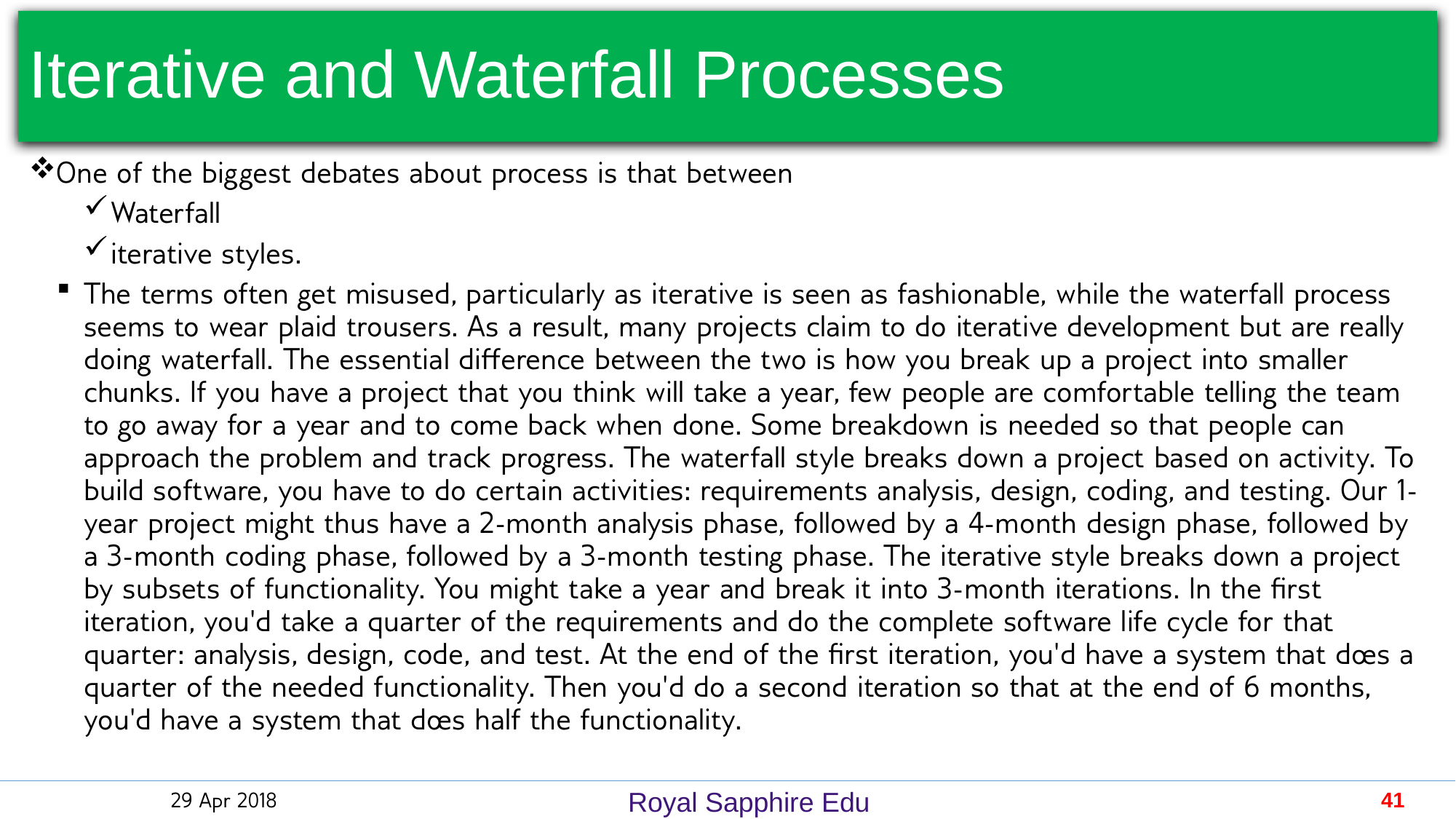

# Iterative and Waterfall Processes
One of the biggest debates about process is that between
Waterfall
iterative styles.
The terms often get misused, particularly as iterative is seen as fashionable, while the waterfall process seems to wear plaid trousers. As a result, many projects claim to do iterative development but are really doing waterfall. The essential difference between the two is how you break up a project into smaller chunks. If you have a project that you think will take a year, few people are comfortable telling the team to go away for a year and to come back when done. Some breakdown is needed so that people can approach the problem and track progress. The waterfall style breaks down a project based on activity. To build software, you have to do certain activities: requirements analysis, design, coding, and testing. Our 1-year project might thus have a 2-month analysis phase, followed by a 4-month design phase, followed by a 3-month coding phase, followed by a 3-month testing phase. The iterative style breaks down a project by subsets of functionality. You might take a year and break it into 3-month iterations. In the first iteration, you'd take a quarter of the requirements and do the complete software life cycle for that quarter: analysis, design, code, and test. At the end of the first iteration, you'd have a system that does a quarter of the needed functionality. Then you'd do a second iteration so that at the end of 6 months, you'd have a system that does half the functionality.
29 Apr 2018
41